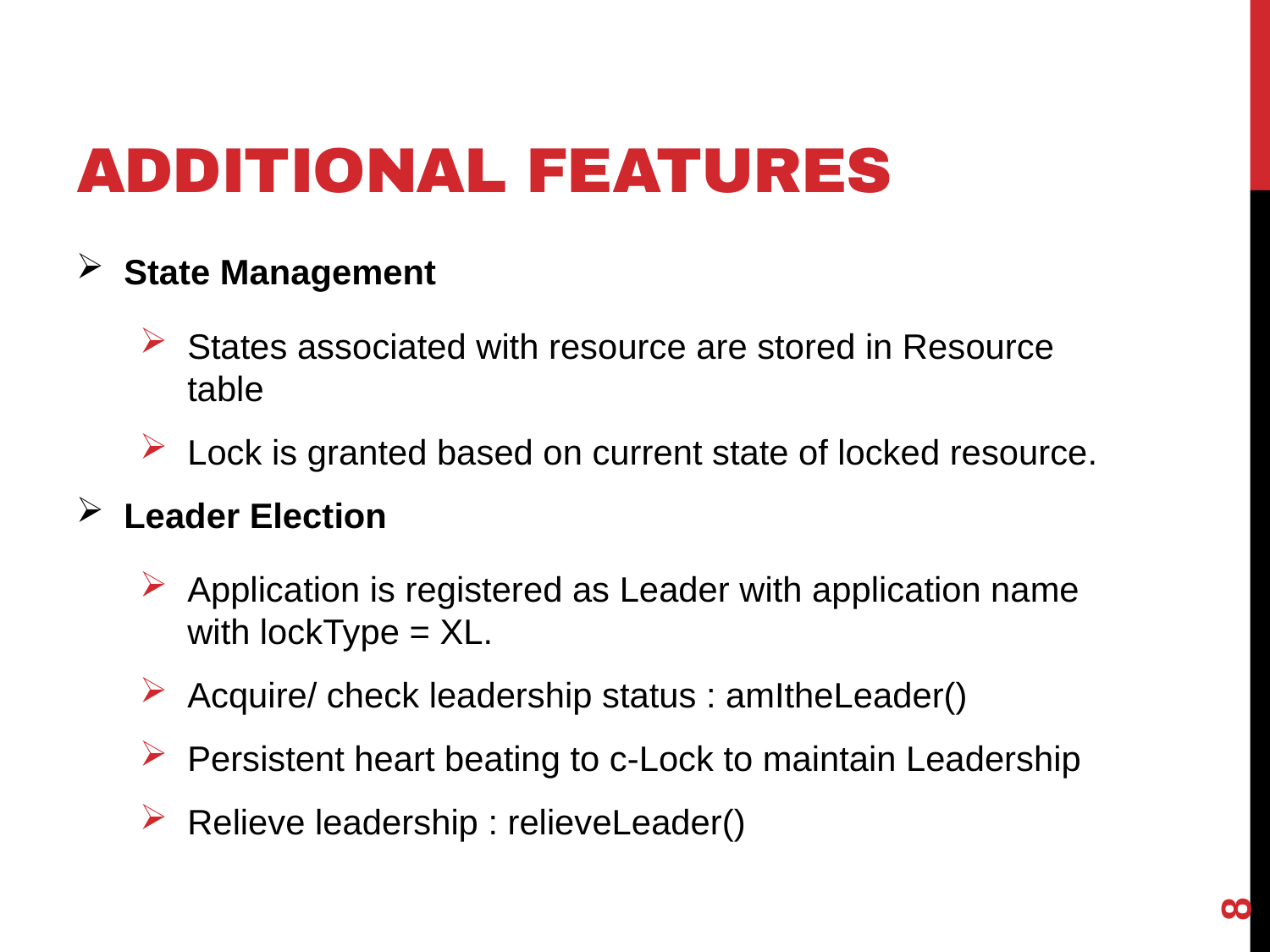

# Additional features
State Management
States associated with resource are stored in Resource table
Lock is granted based on current state of locked resource.
Leader Election
Application is registered as Leader with application name with lockType = XL.
Acquire/ check leadership status : amItheLeader()
Persistent heart beating to c-Lock to maintain Leadership
Relieve leadership : relieveLeader()
8